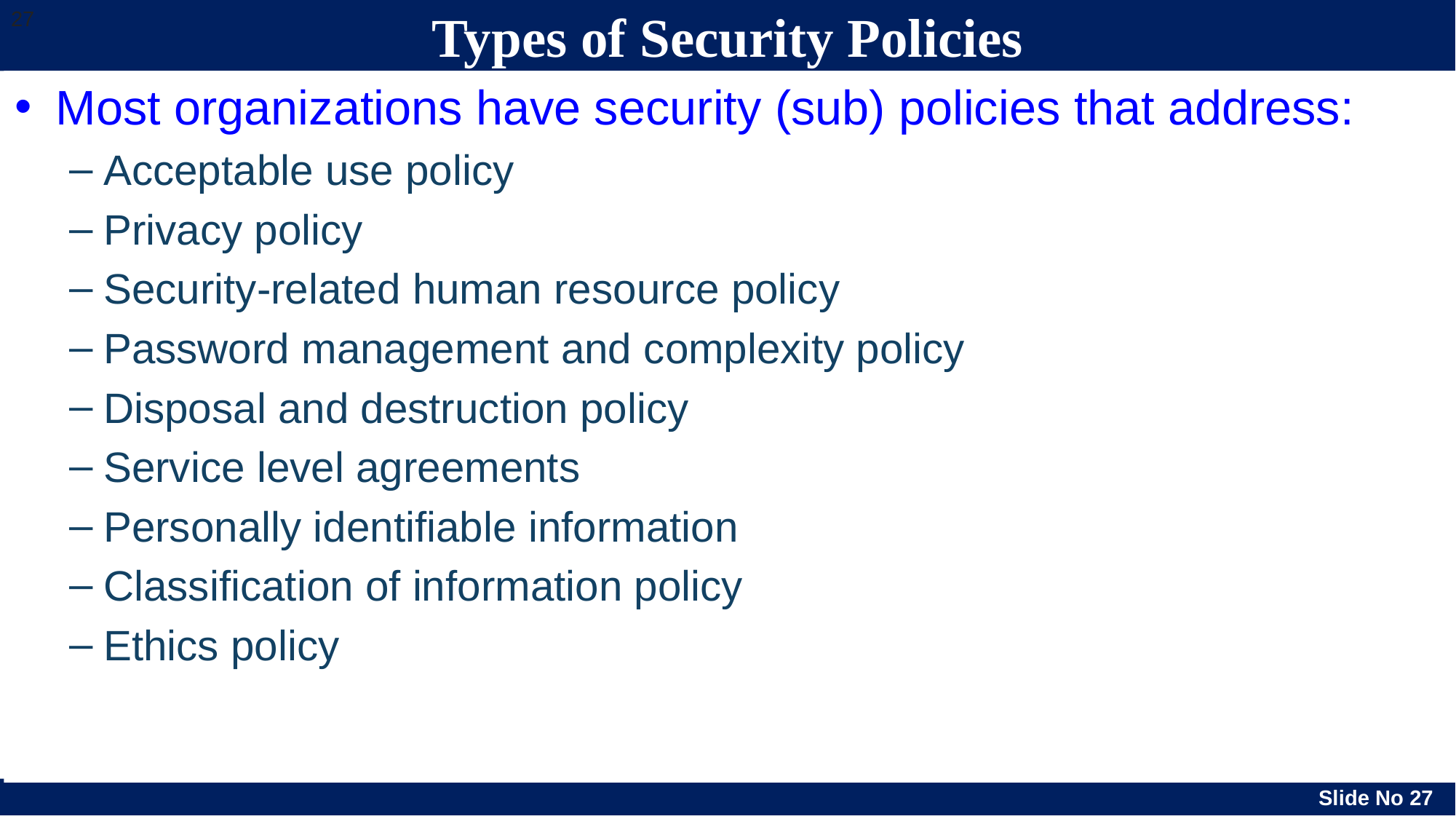

# Types of Security Policies

27
Most organizations have security (sub) policies that address:
Acceptable use policy
Privacy policy
Security-related human resource policy
Password management and complexity policy
Disposal and destruction policy
Service level agreements
Personally identifiable information
Classification of information policy
Ethics policy